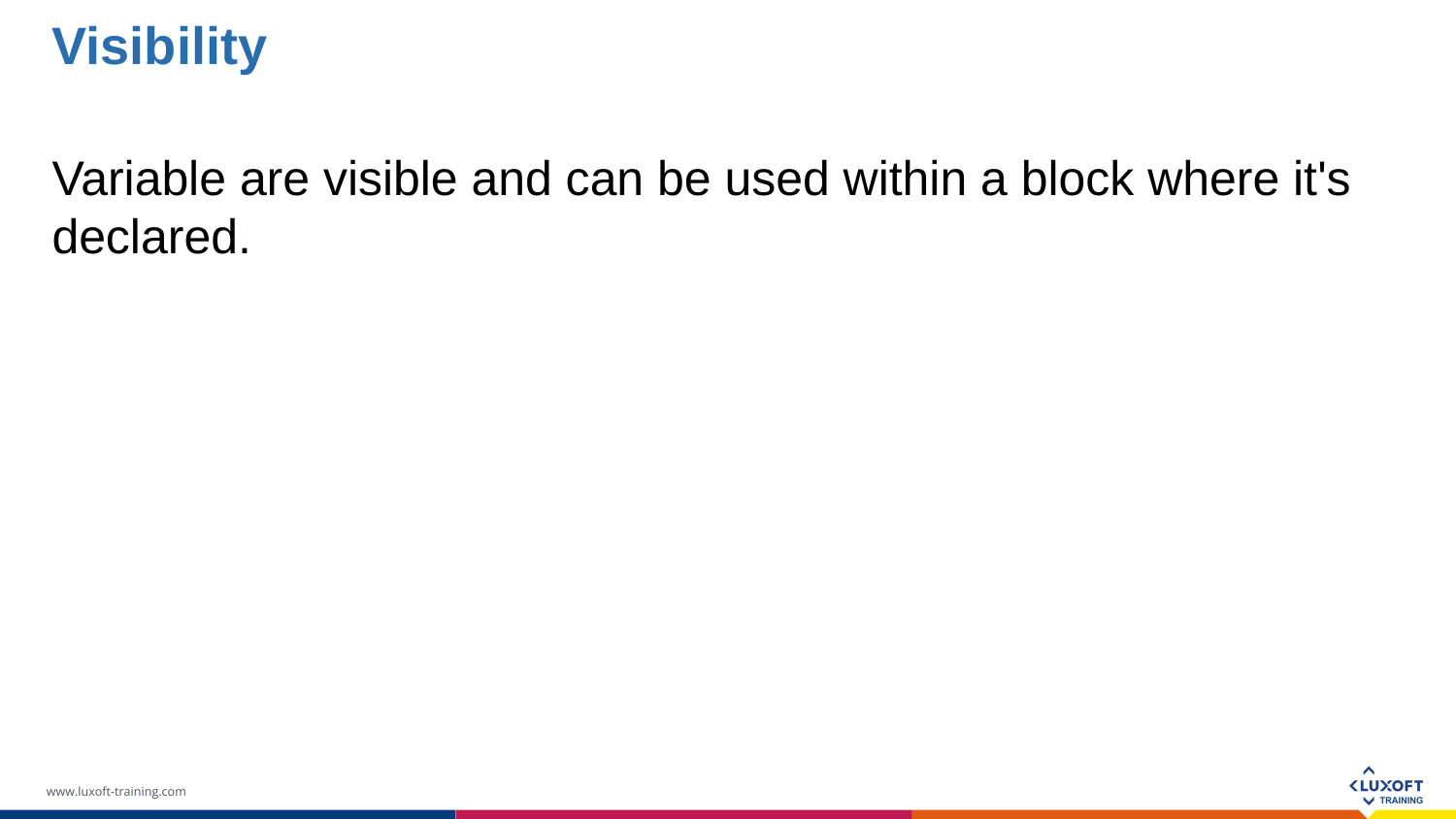

Visibility
Variable are visible and can be used within a block where it's declared.